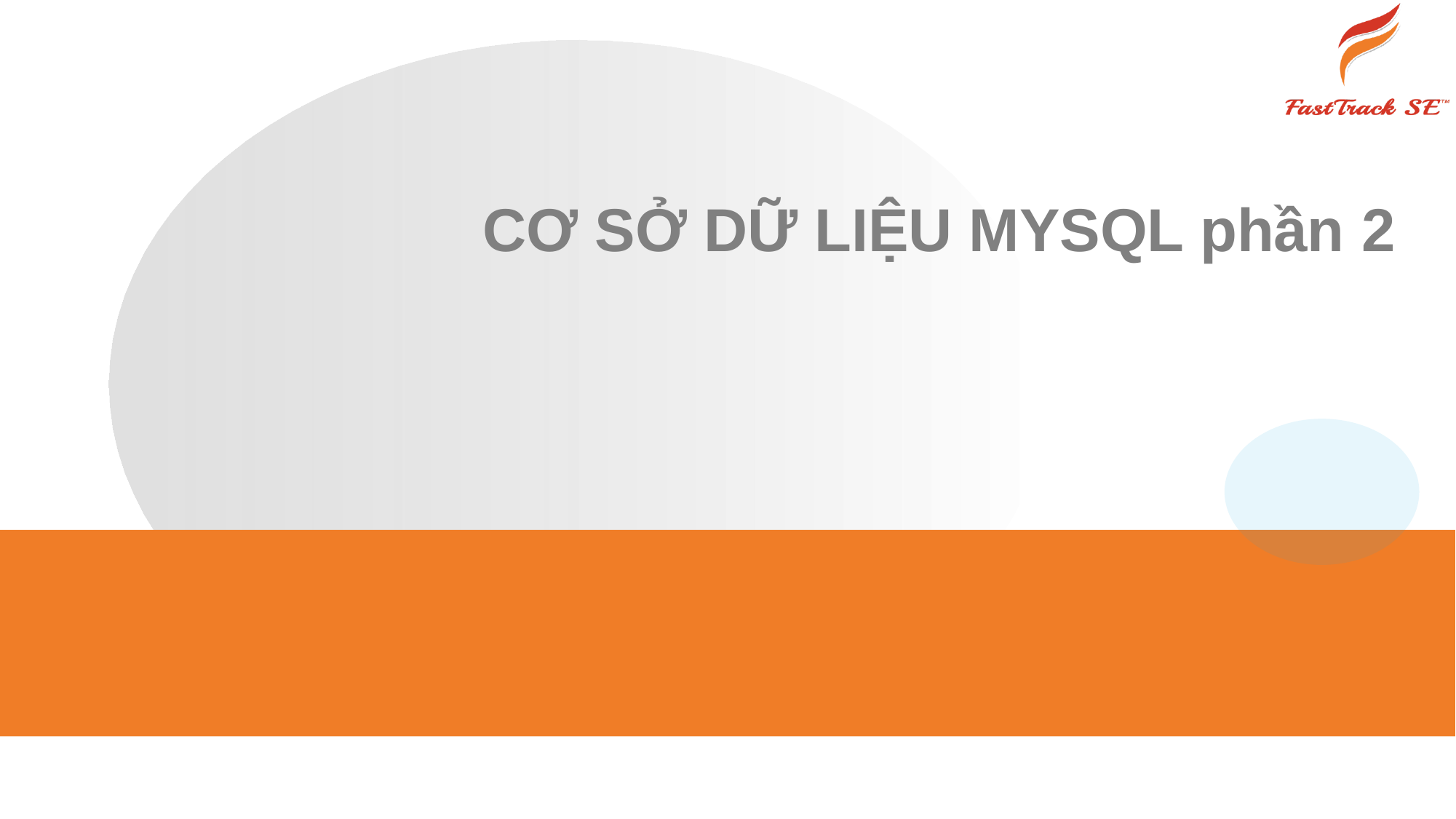

# CƠ SỞ DỮ LIỆU MYSQL phần 2